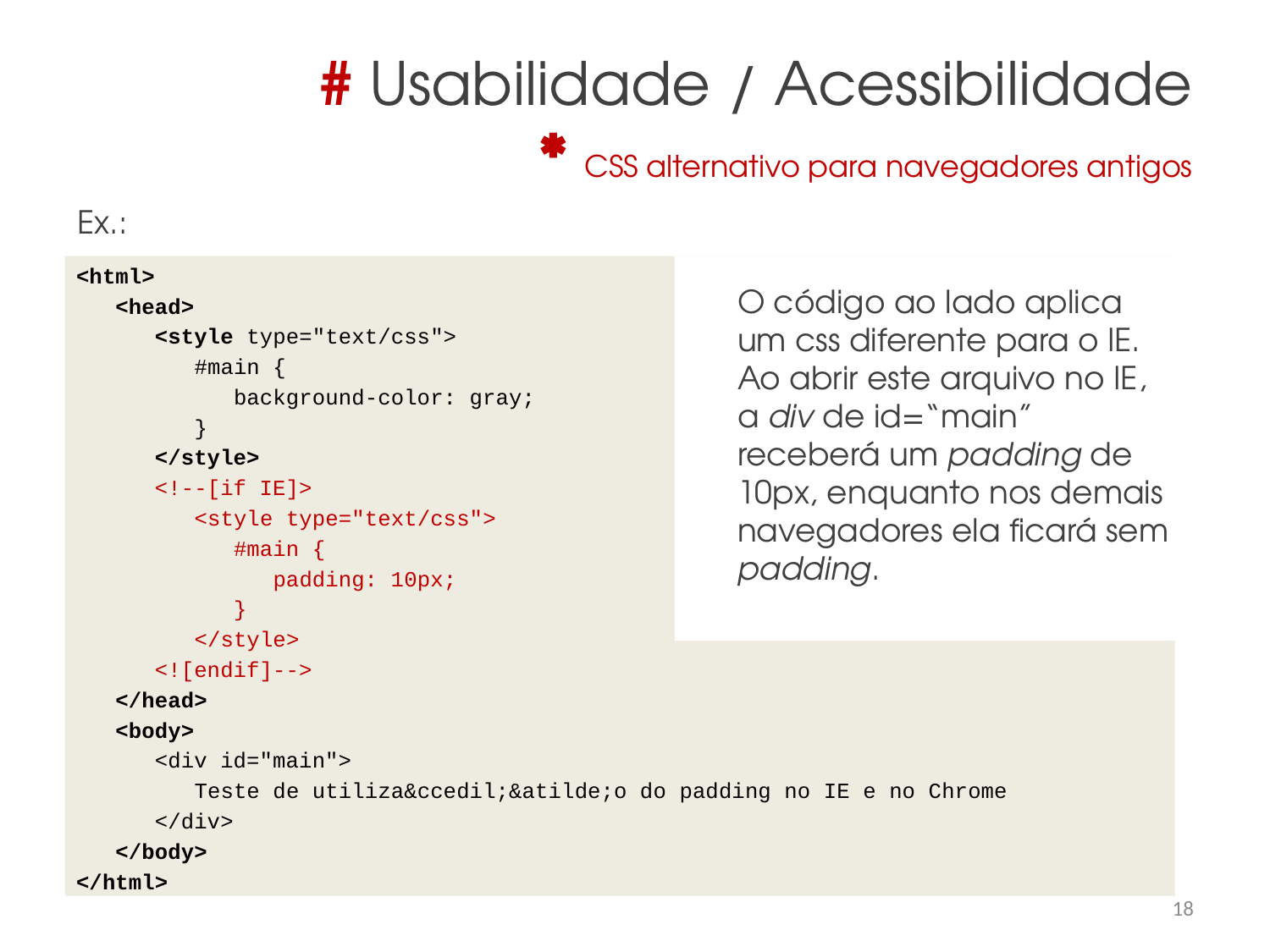

# # Usabilidade / Acessibilidade * CSS alternativo para navegadores antigos
Ex.:

<html>
   <head>
      <style type="text/css">
         #main {
            background-color: gray;
         }
      </style>
      <!--[if IE]>
         <style type="text/css">
            #main {
               padding: 10px;
            }
         </style>
      <![endif]-->
   </head>
   <body>
      <div id="main">
         Teste de utiliza&ccedil;&atilde;o do padding no IE e no Chrome
      </div>
   </body>
</html>

O código ao lado aplica um css diferente para o IE. Ao abrir este arquivo no IE, a div de id=“main” receberá um padding de 10px, enquanto nos demais navegadores ela ficará sem padding.
18